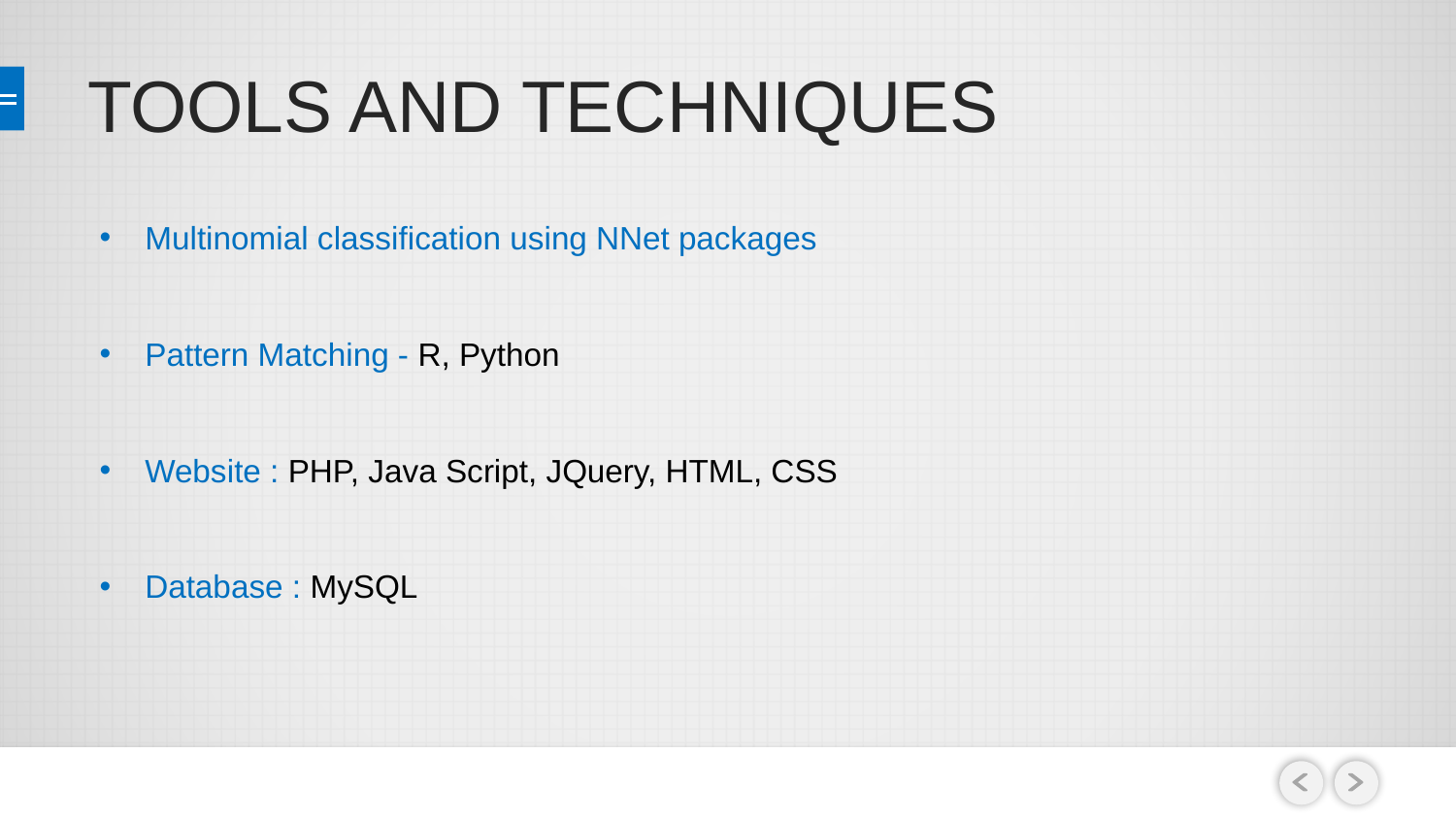

# TOOLS AND TECHNIQUES
Multinomial classification using NNet packages

Pattern Matching - R, Python

Website : PHP, Java Script, JQuery, HTML, CSS

Database : MySQL